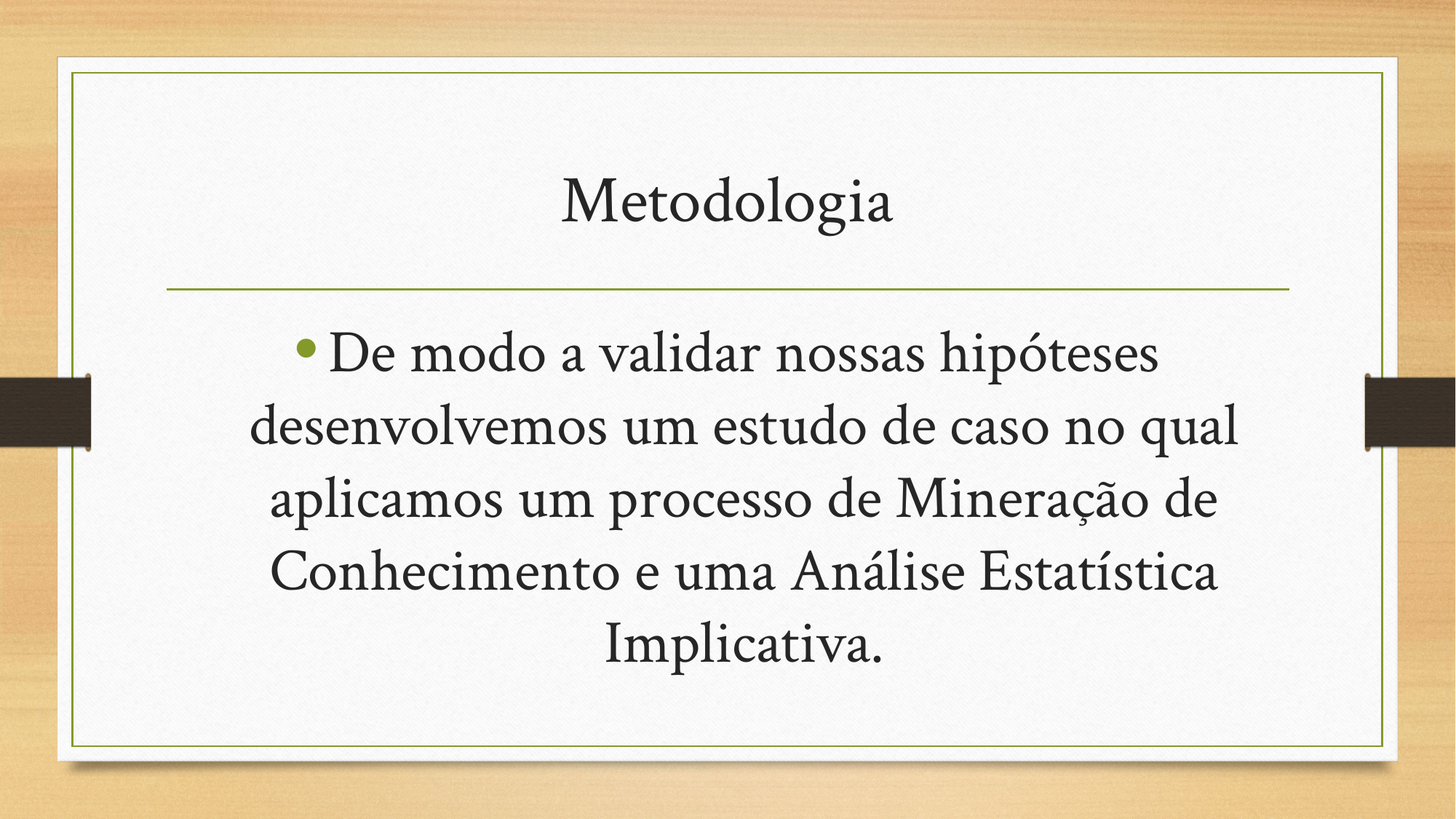

# Metodologia
De modo a validar nossas hipóteses desenvolvemos um estudo de caso no qual aplicamos um processo de Mineração de Conhecimento e uma Análise Estatística Implicativa.